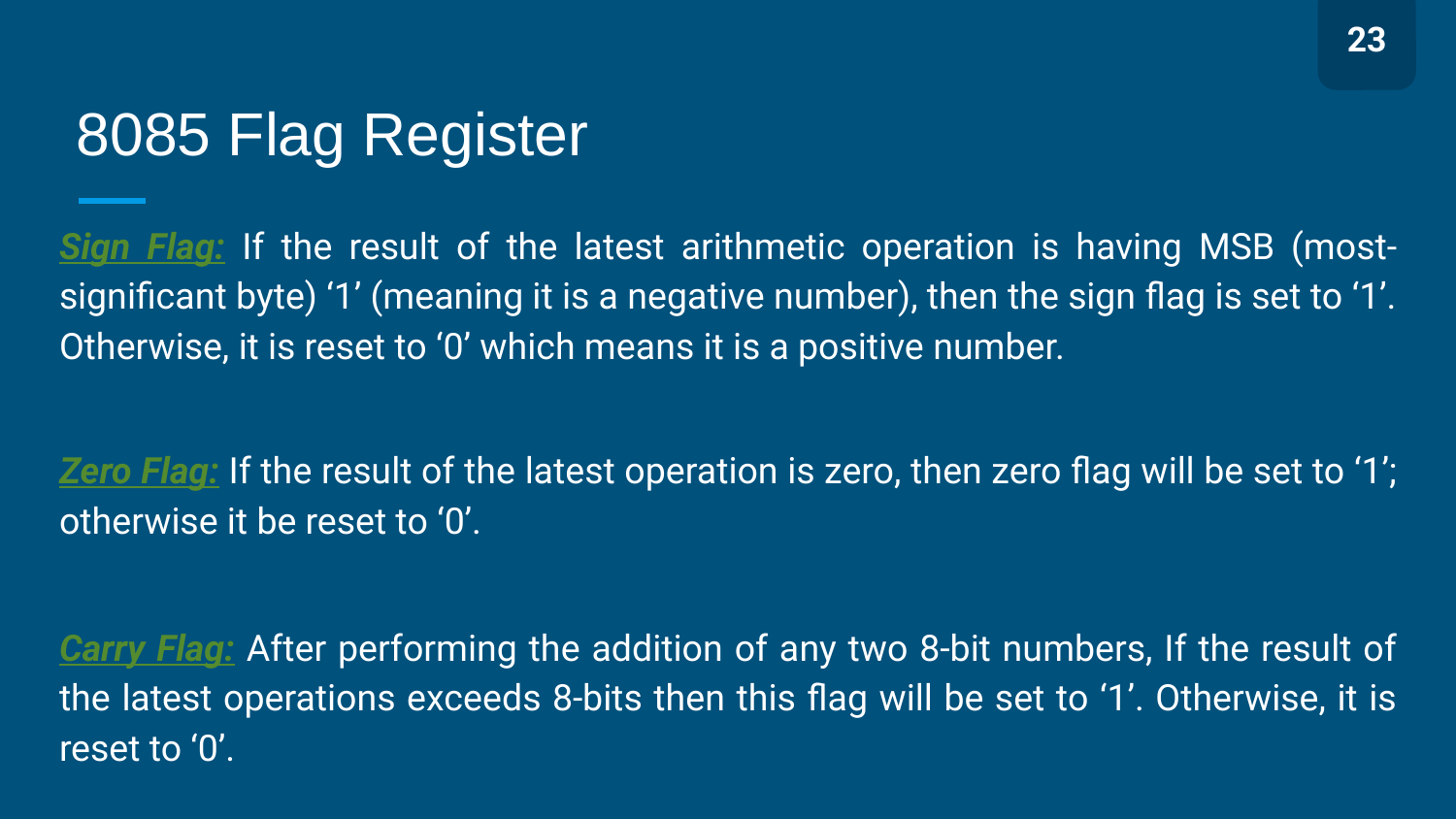

23
# 8085 Flag Register
Sign Flag: If the result of the latest arithmetic operation is having MSB (most- significant byte) ‘1’ (meaning it is a negative number), then the sign flag is set to ‘1’. Otherwise, it is reset to ‘0’ which means it is a positive number.

Zero Flag: If the result of the latest operation is zero, then zero flag will be set to ‘1’; otherwise it be reset to ‘0’.

Carry Flag: After performing the addition of any two 8-bit numbers, If the result of the latest operations exceeds 8-bits then this flag will be set to ‘1’. Otherwise, it is reset to ‘0’.